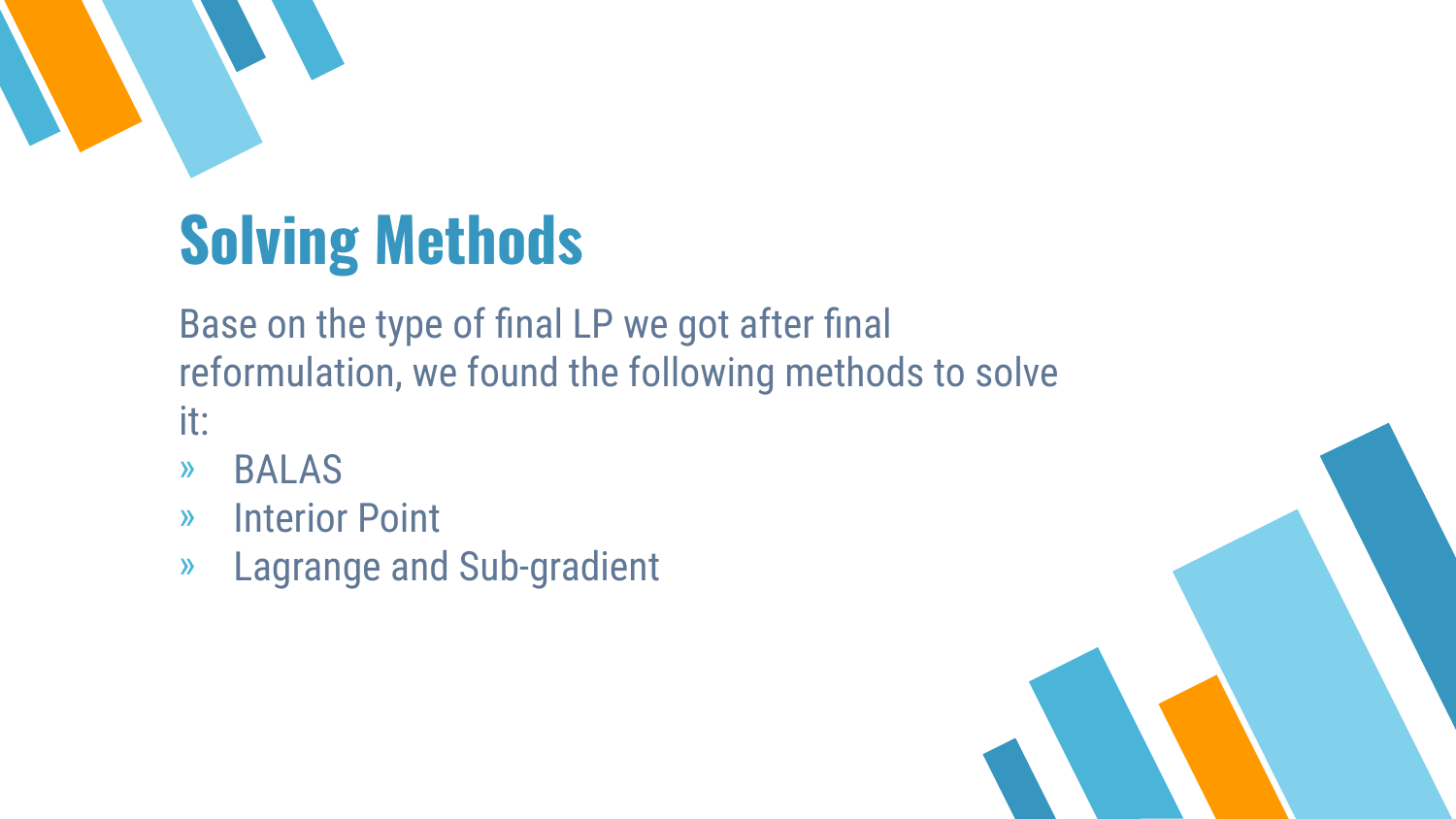

# Solving Methods
Base on the type of final LP we got after final reformulation, we found the following methods to solve it:
BALAS
Interior Point
Lagrange and Sub-gradient